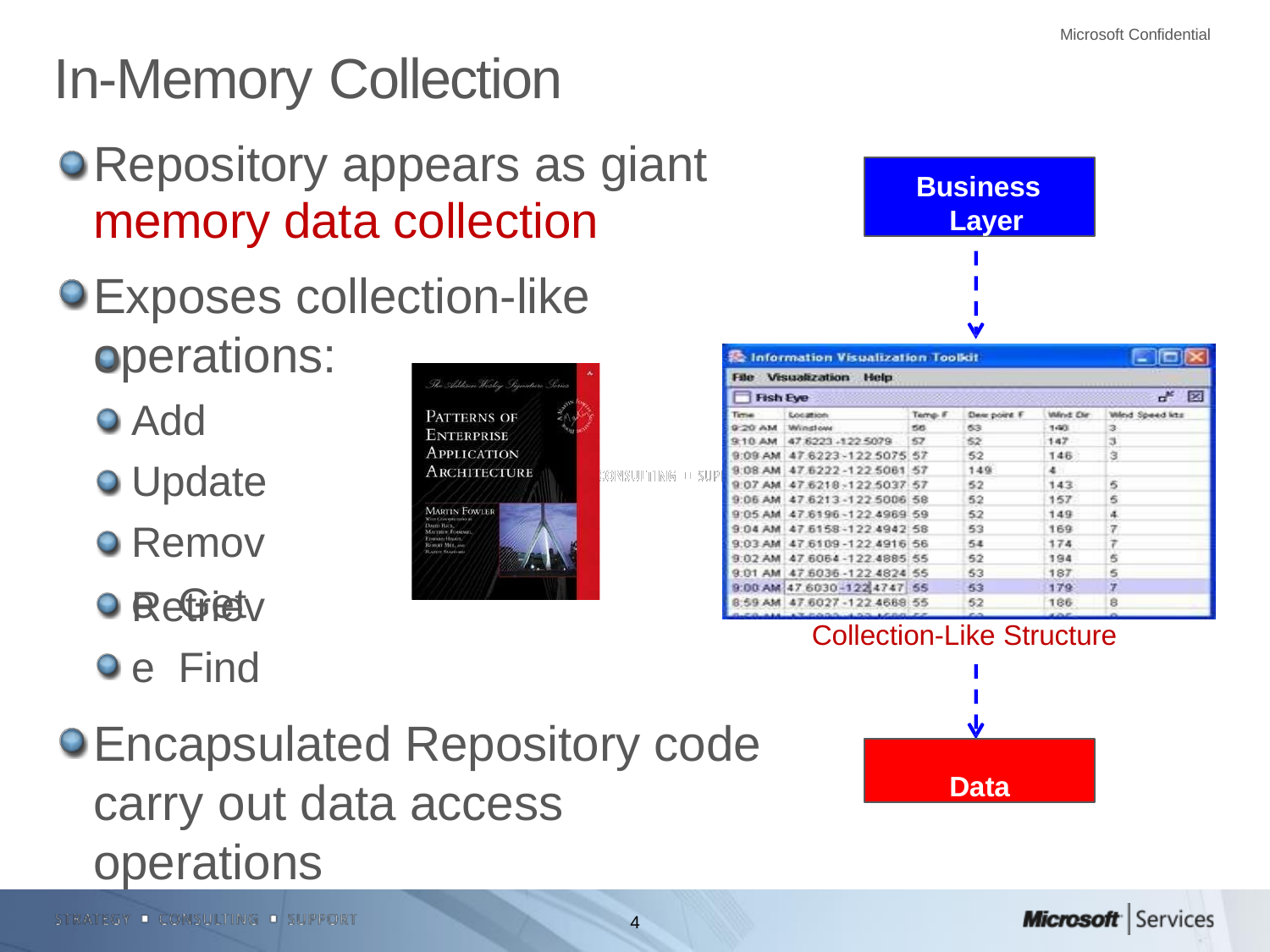

Microsoft Confidential
# In-Memory Collection
Repository appears as giant
memory data collection
Exposes collection-like operations:
Add  Update  Remove  Get

Business  Layer

Retrieve  Find
Encapsulated Repository code  carry out data access operations

Collection-Like Structure

Data

4